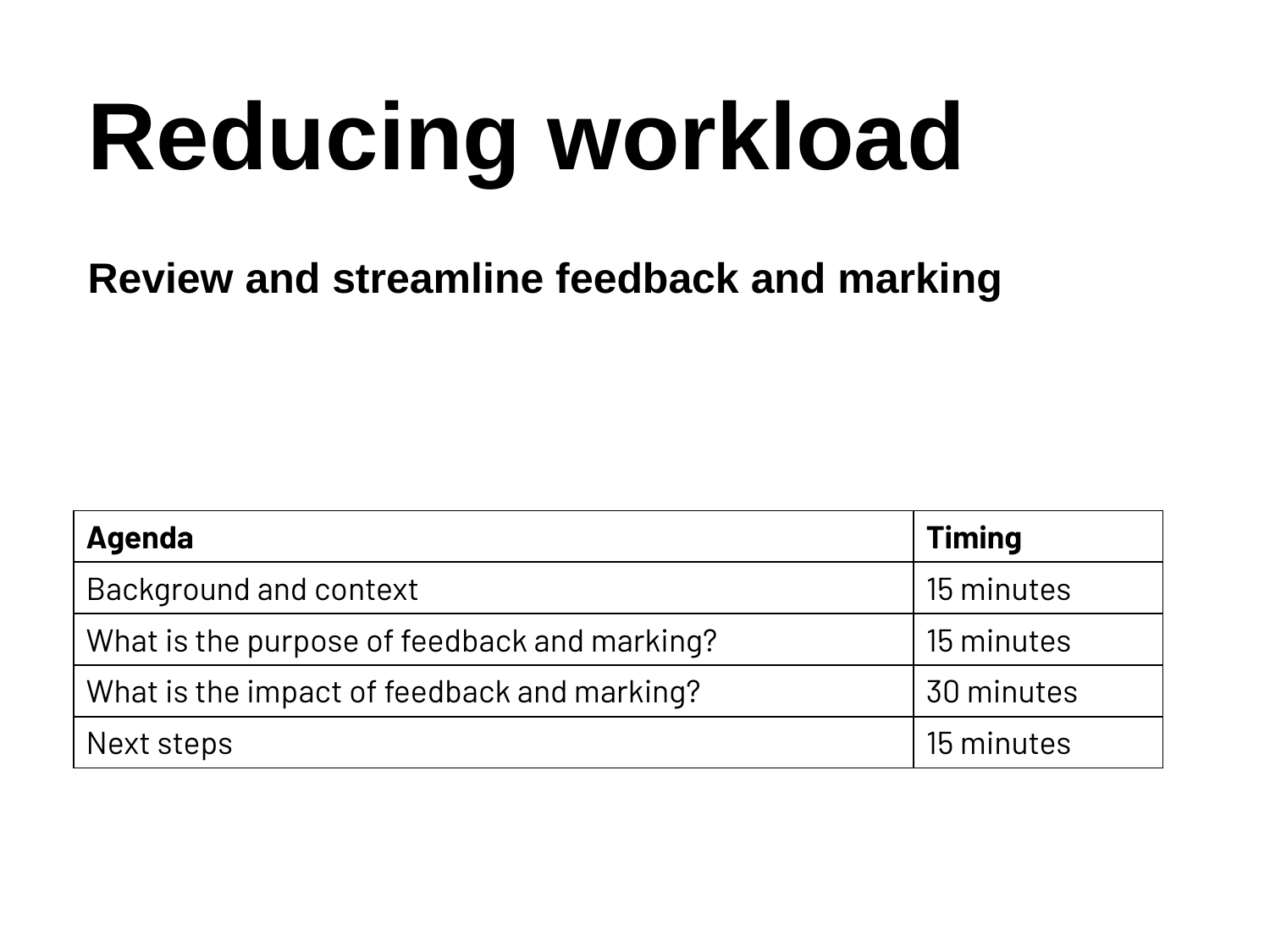

# Reducing workload
Review and streamline feedback and marking
| Agenda | Timing |
| --- | --- |
| Background and context | 15 minutes |
| What is the purpose of feedback and marking? | 15 minutes |
| What is the impact of feedback and marking? | 30 minutes |
| Next steps | 15 minutes |